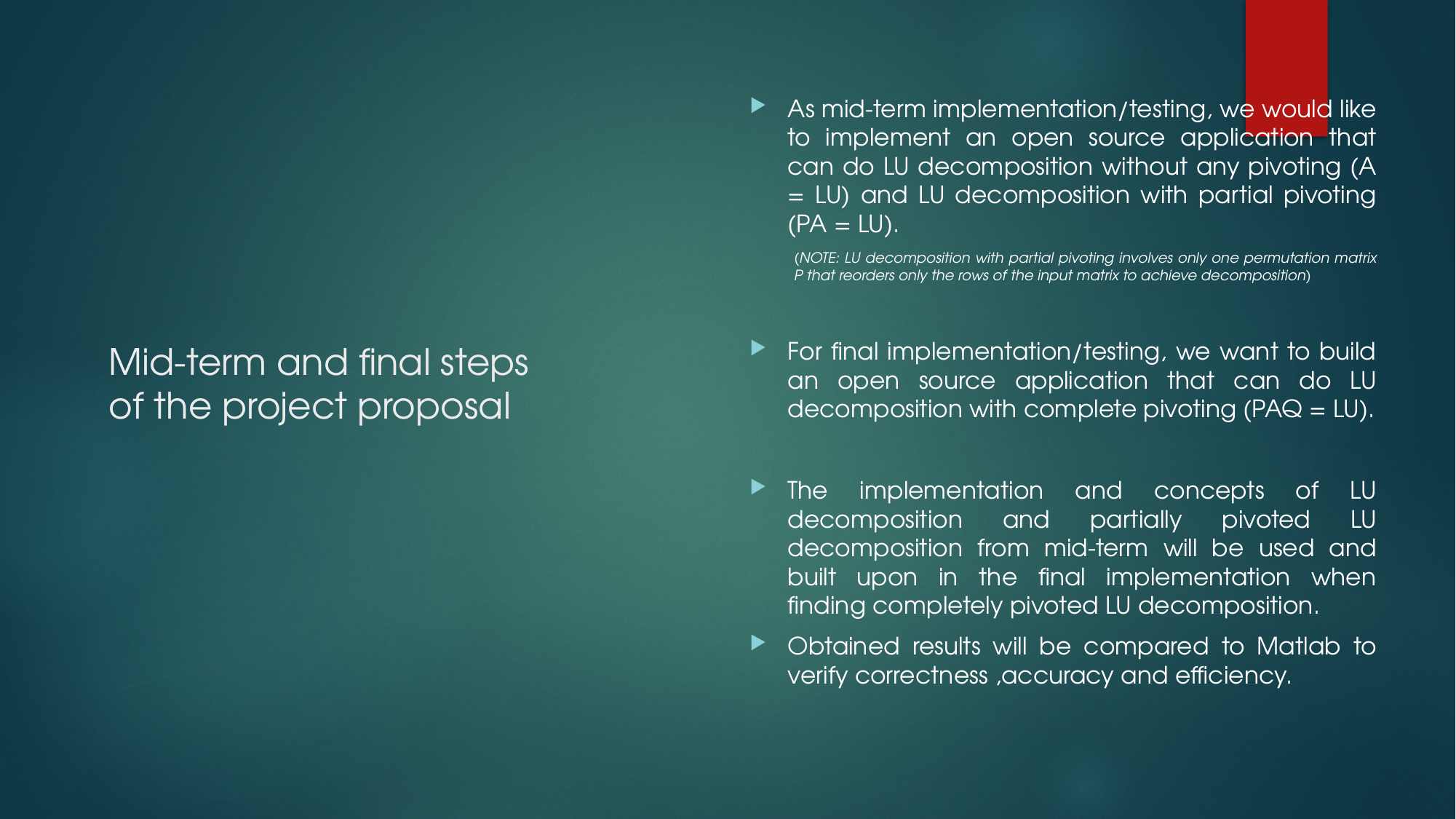

As mid-term implementation/testing, we would like to implement an open source application that can do LU decomposition without any pivoting (A = LU) and LU decomposition with partial pivoting (PA = LU).
(NOTE: LU decomposition with partial pivoting involves only one permutation matrix P that reorders only the rows of the input matrix to achieve decomposition)

For final implementation/testing, we want to build an open source application that can do LU decomposition with complete pivoting (PAQ = LU).

The implementation and concepts of LU decomposition and partially pivoted LU decomposition from mid-term will be used and built upon in the final implementation when finding completely pivoted LU decomposition.
Obtained results will be compared to Matlab to verify correctness ,accuracy and efficiency.
# Mid-term and final steps of the project proposal